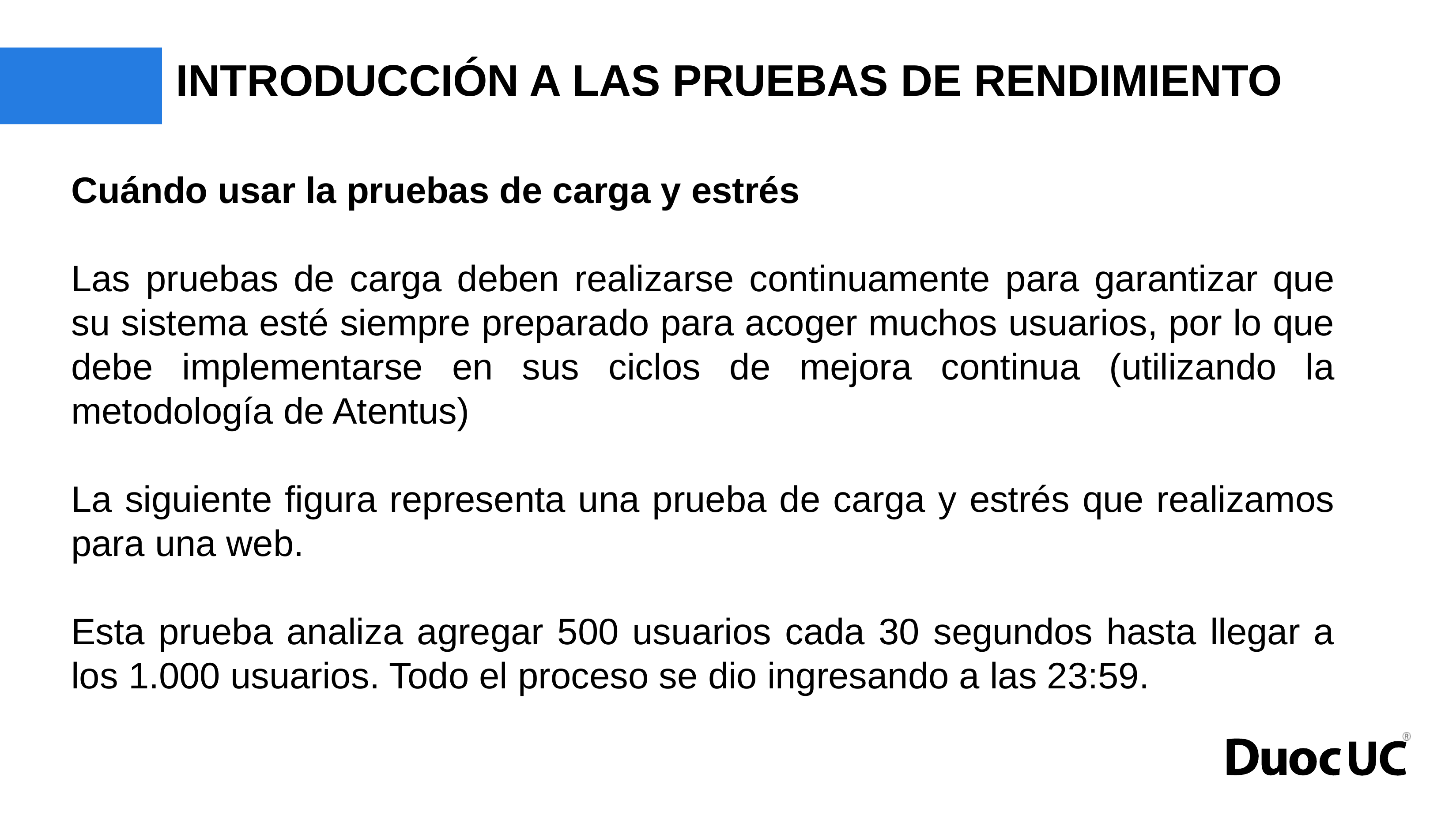

# INTRODUCCIÓN A LAS PRUEBAS DE RENDIMIENTO
Cuándo usar la pruebas de carga y estrés

Las pruebas de carga deben realizarse continuamente para garantizar que su sistema esté siempre preparado para acoger muchos usuarios, por lo que debe implementarse en sus ciclos de mejora continua (utilizando la metodología de Atentus)

La siguiente figura representa una prueba de carga y estrés que realizamos para una web.

Esta prueba analiza agregar 500 usuarios cada 30 segundos hasta llegar a los 1.000 usuarios. Todo el proceso se dio ingresando a las 23:59.